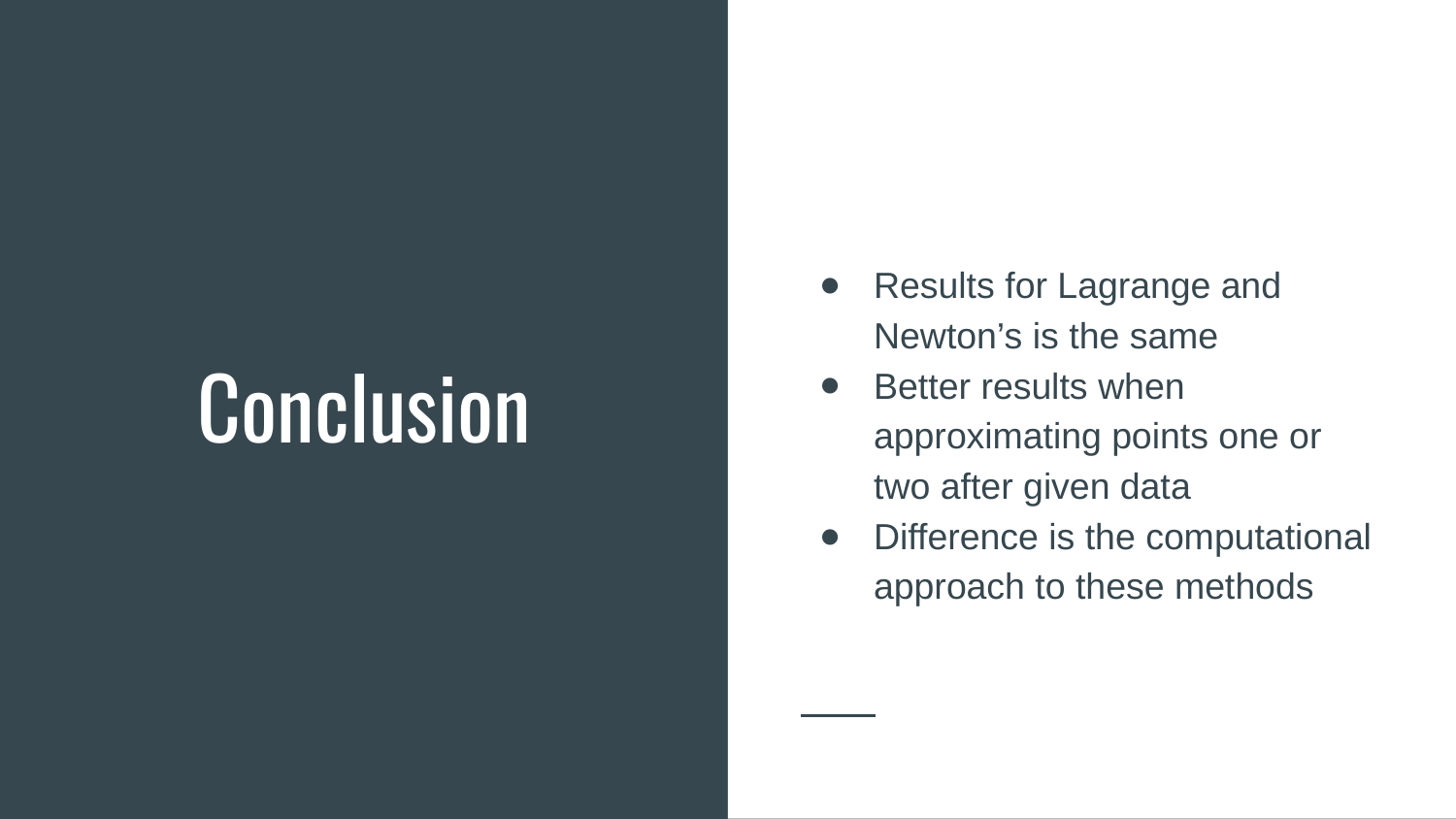

Results for Lagrange and Newton’s is the same
Better results when approximating points one or two after given data
Difference is the computational approach to these methods
# Conclusion